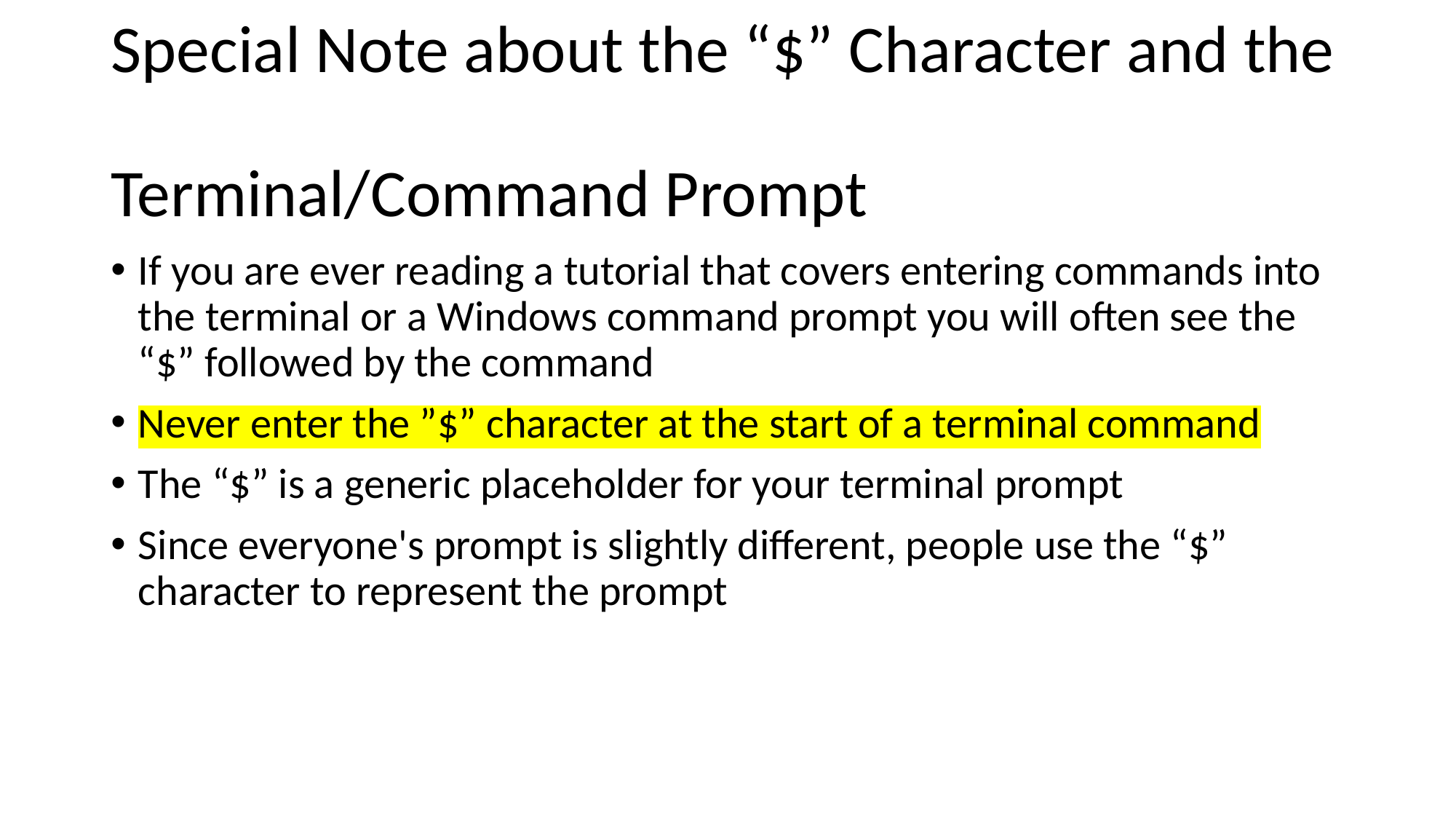

# Special Note about the “$” Character and the Terminal/Command Prompt
If you are ever reading a tutorial that covers entering commands into the terminal or a Windows command prompt you will often see the “$” followed by the command
Never enter the ”$” character at the start of a terminal command
The “$” is a generic placeholder for your terminal prompt
Since everyone's prompt is slightly different, people use the “$” character to represent the prompt